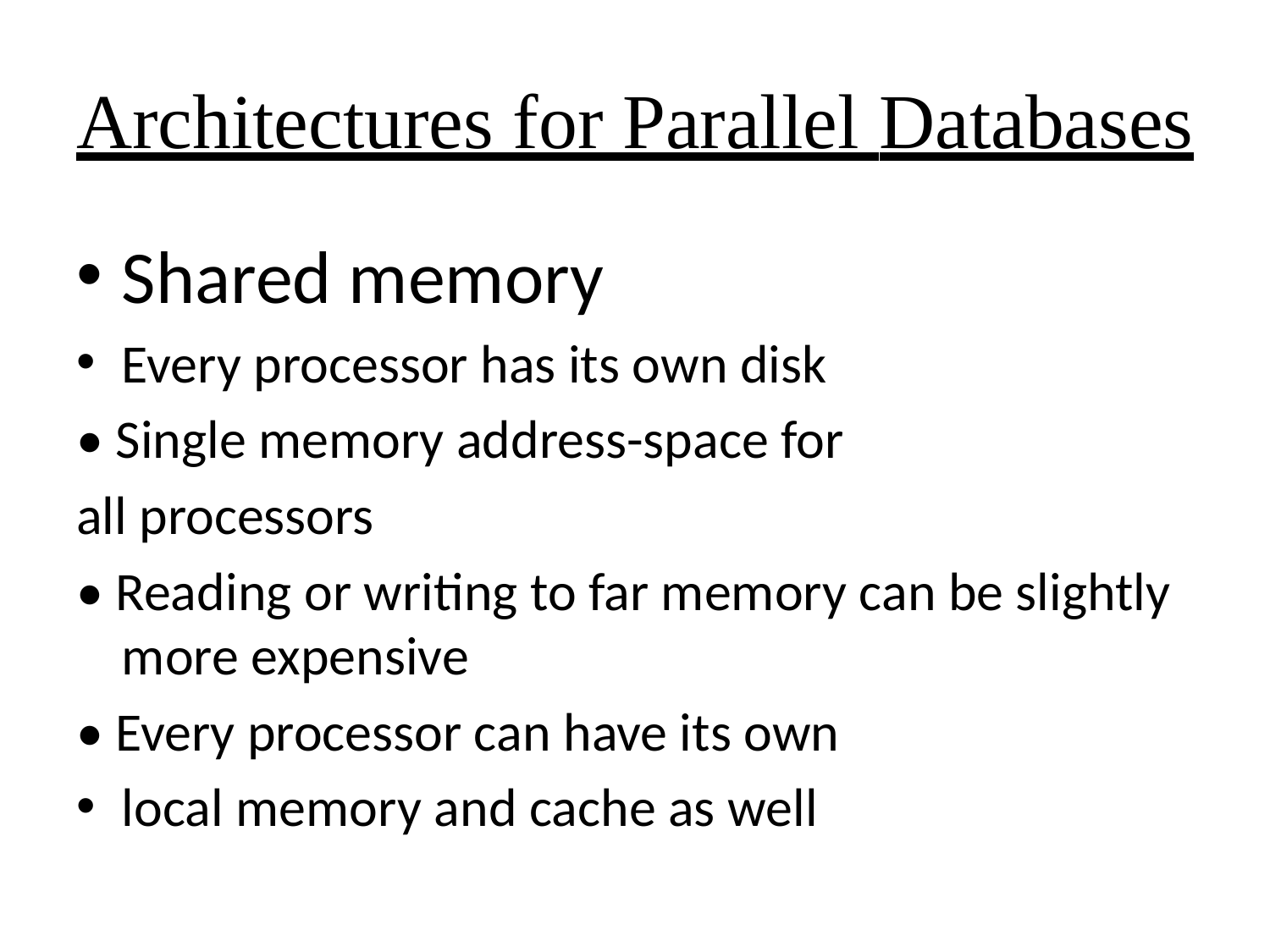

# Architectures for Parallel Databases
Shared memory
Every processor has its own disk
• Single memory address-space for
all processors
• Reading or writing to far memory can be slightly more expensive
• Every processor can have its own
local memory and cache as well